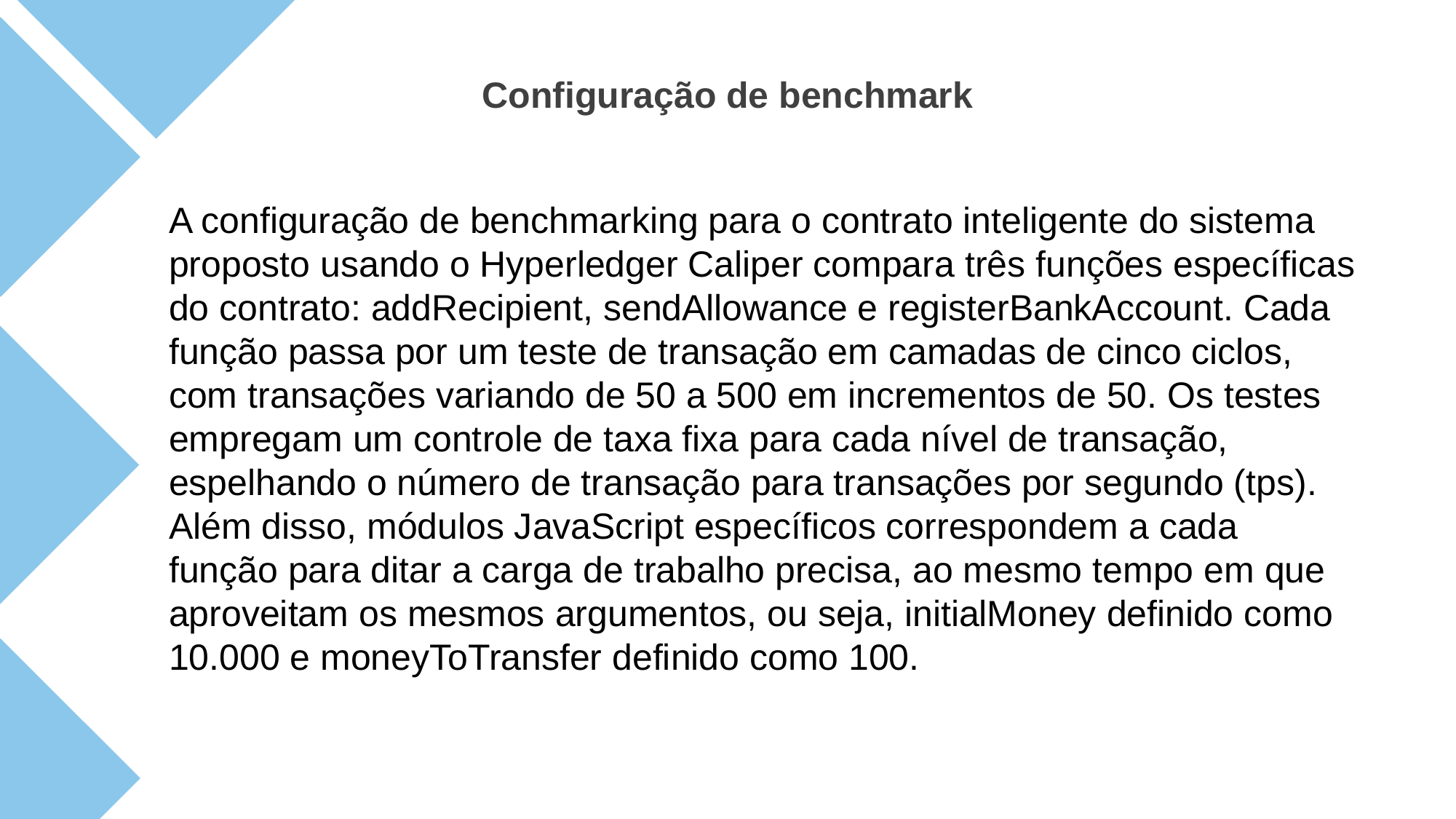

Configuração de benchmark

A configuração de benchmarking para o contrato inteligente do sistema proposto usando o Hyperledger Caliper compara três funções específicas do contrato: addRecipient, sendAllowance e registerBankAccount. Cada função passa por um teste de transação em camadas de cinco ciclos, com transações variando de 50 a 500 em incrementos de 50. Os testes empregam um controle de taxa fixa para cada nível de transação, espelhando o número de transação para transações por segundo (tps). Além disso, módulos JavaScript específicos correspondem a cada função para ditar a carga de trabalho precisa, ao mesmo tempo em que aproveitam os mesmos argumentos, ou seja, initialMoney definido como 10.000 e moneyToTransfer definido como 100.